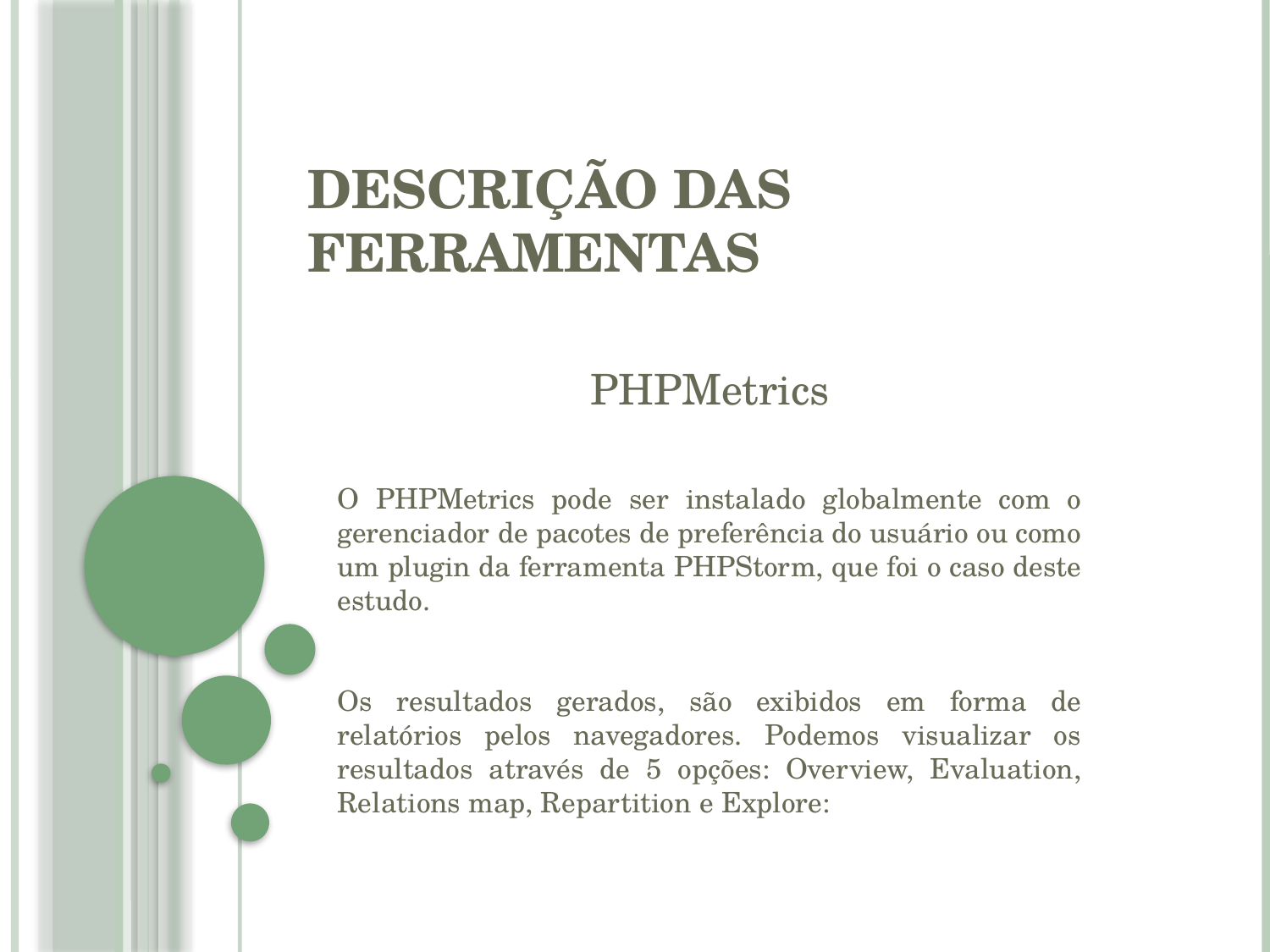

# Descrição das ferramentas
PHPMetrics

O PHPMetrics pode ser instalado globalmente com o gerenciador de pacotes de preferência do usuário ou como um plugin da ferramenta PHPStorm, que foi o caso deste estudo.

Os resultados gerados, são exibidos em forma de relatórios pelos navegadores. Podemos visualizar os resultados através de 5 opções: Overview, Evaluation, Relations map, Repartition e Explore: